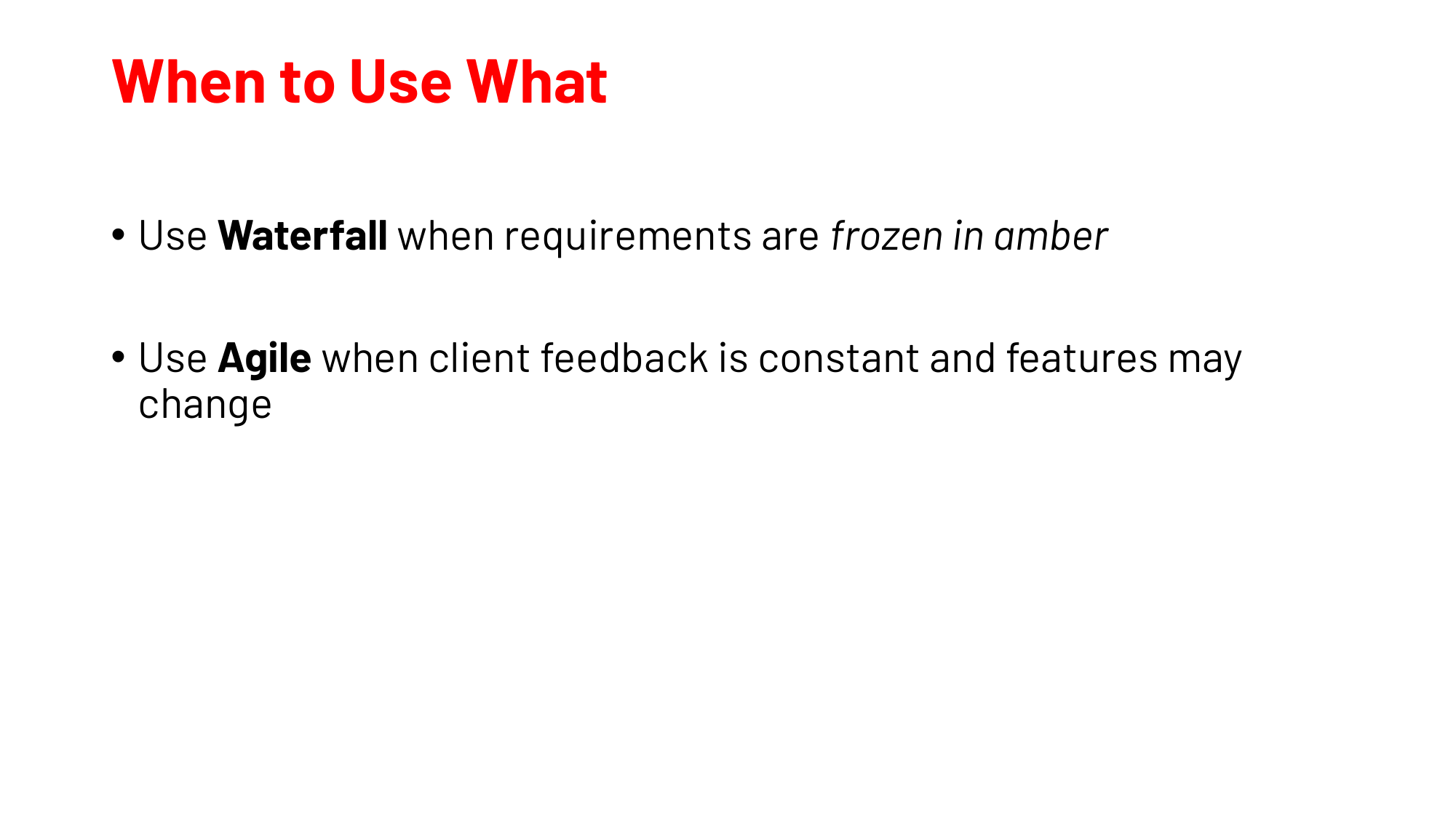

# When to Use What
Use Waterfall when requirements are frozen in amber

Use Agile when client feedback is constant and features may change